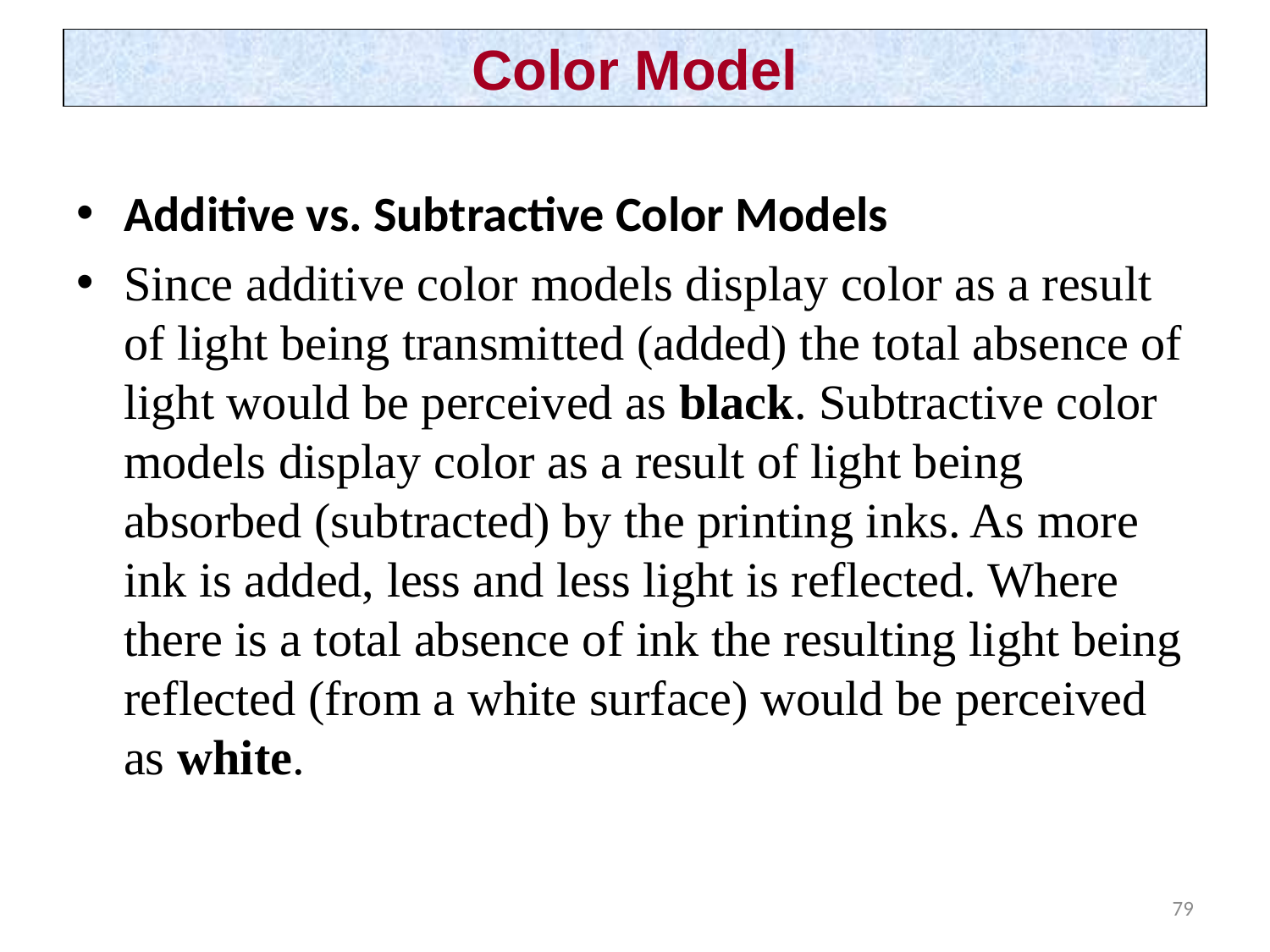

Color Model
Additive vs. Subtractive Color Models
Since additive color models display color as a result of light being transmitted (added) the total absence of light would be perceived as black. Subtractive color models display color as a result of light being absorbed (subtracted) by the printing inks. As more ink is added, less and less light is reflected. Where there is a total absence of ink the resulting light being reflected (from a white surface) would be perceived as white.
79